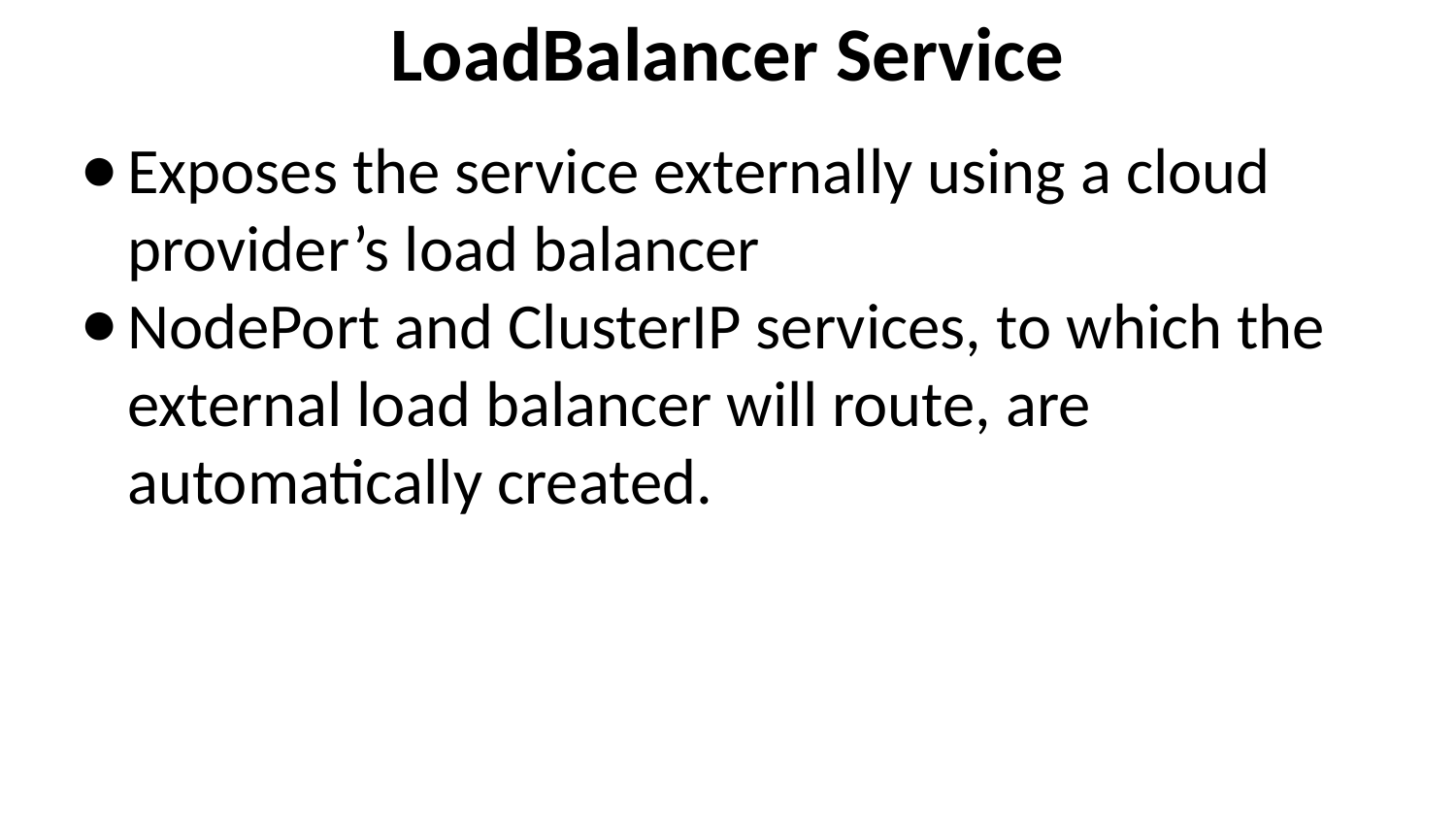

# LoadBalancer Service
Exposes the service externally using a cloud provider’s load balancer
NodePort and ClusterIP services, to which the external load balancer will route, are automatically created.